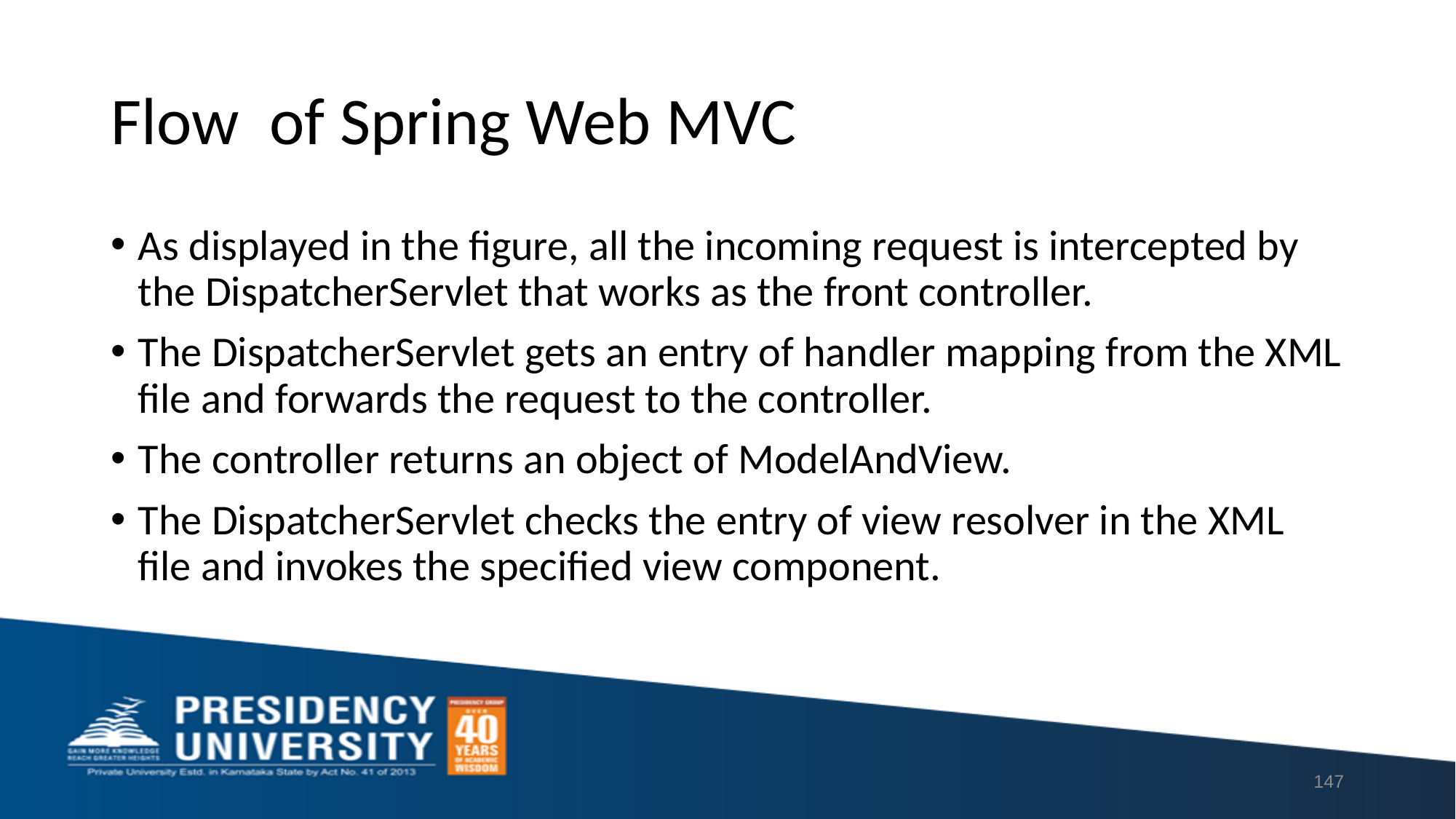

# Flow  of Spring Web MVC
As displayed in the figure, all the incoming request is intercepted by the DispatcherServlet that works as the front controller.
The DispatcherServlet gets an entry of handler mapping from the XML file and forwards the request to the controller.
The controller returns an object of ModelAndView.
The DispatcherServlet checks the entry of view resolver in the XML file and invokes the specified view component.

147